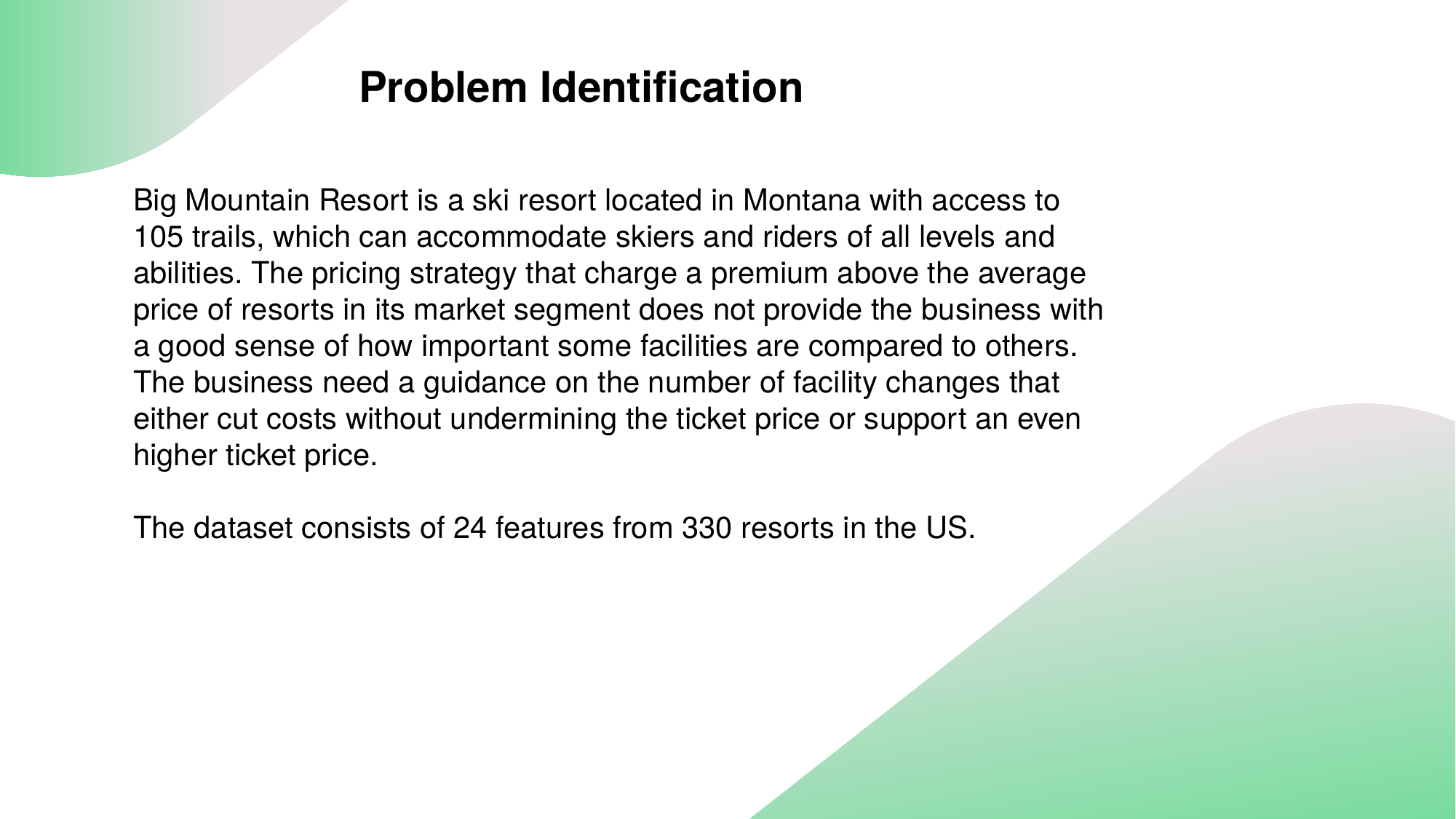

Problem Identification
Big Mountain Resort is a ski resort located in Montana with access to 105 trails, which can accommodate skiers and riders of all levels and abilities. The pricing strategy that charge a premium above the average price of resorts in its market segment does not provide the business with a good sense of how important some facilities are compared to others. The business need a guidance on the number of facility changes that either cut costs without undermining the ticket price or support an even higher ticket price.

The dataset consists of 24 features from 330 resorts in the US.